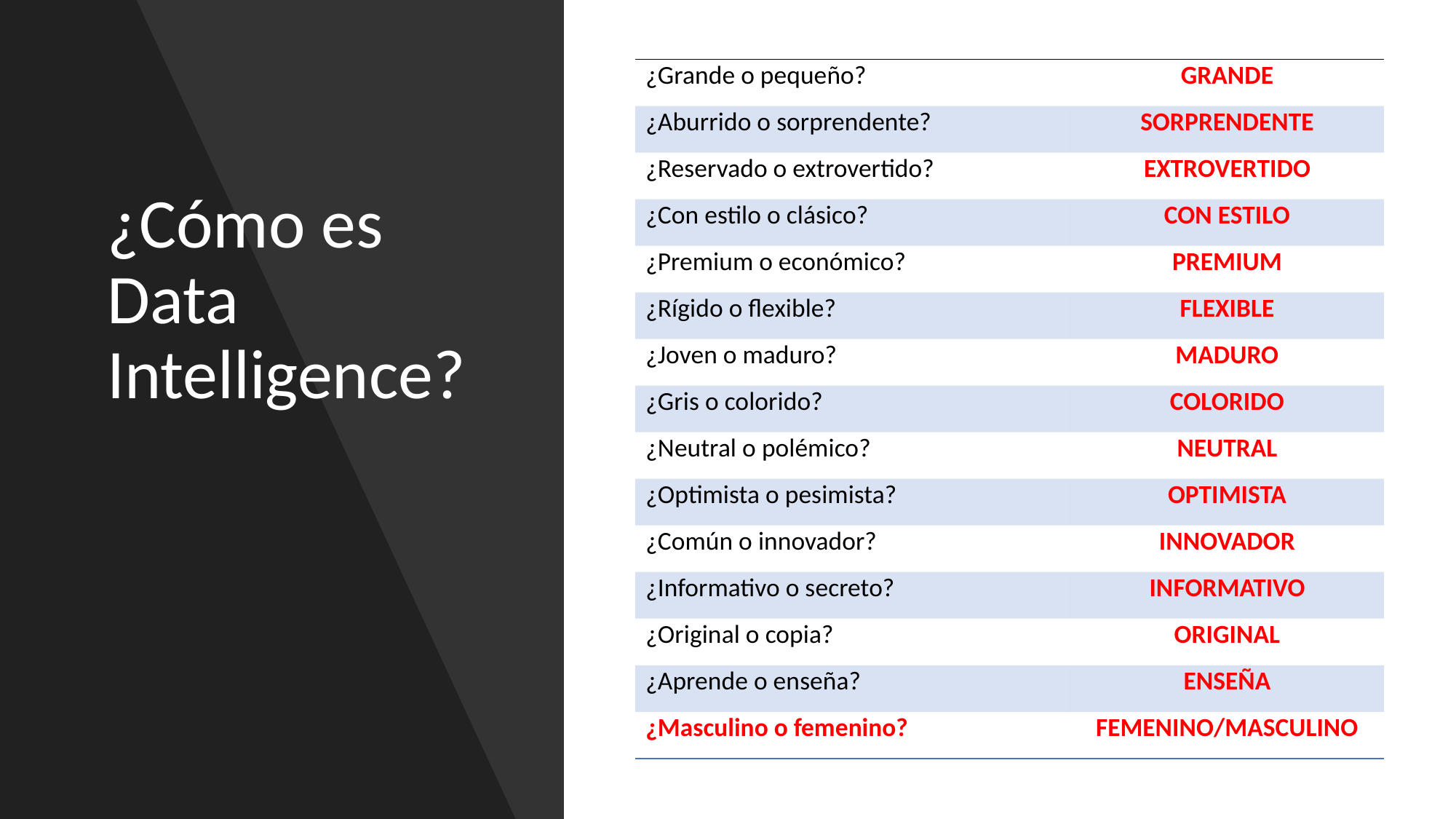

| ¿Grande o pequeño? | GRANDE |
| --- | --- |
| ¿Aburrido o sorprendente? | SORPRENDENTE |
| ¿Reservado o extrovertido? | EXTROVERTIDO |
| ¿Con estilo o clásico? | CON ESTILO |
| ¿Premium o económico? | PREMIUM |
| ¿Rígido o flexible? | FLEXIBLE |
| ¿Joven o maduro? | MADURO |
| ¿Gris o colorido? | COLORIDO |
| ¿Neutral o polémico? | NEUTRAL |
| ¿Optimista o pesimista? | OPTIMISTA |
| ¿Común o innovador? | INNOVADOR |
| ¿Informativo o secreto? | INFORMATIVO |
| ¿Original o copia? | ORIGINAL |
| ¿Aprende o enseña? | ENSEÑA |
| ¿Masculino o femenino? | FEMENINO/MASCULINO |
# ¿Cómo es Data Intelligence?